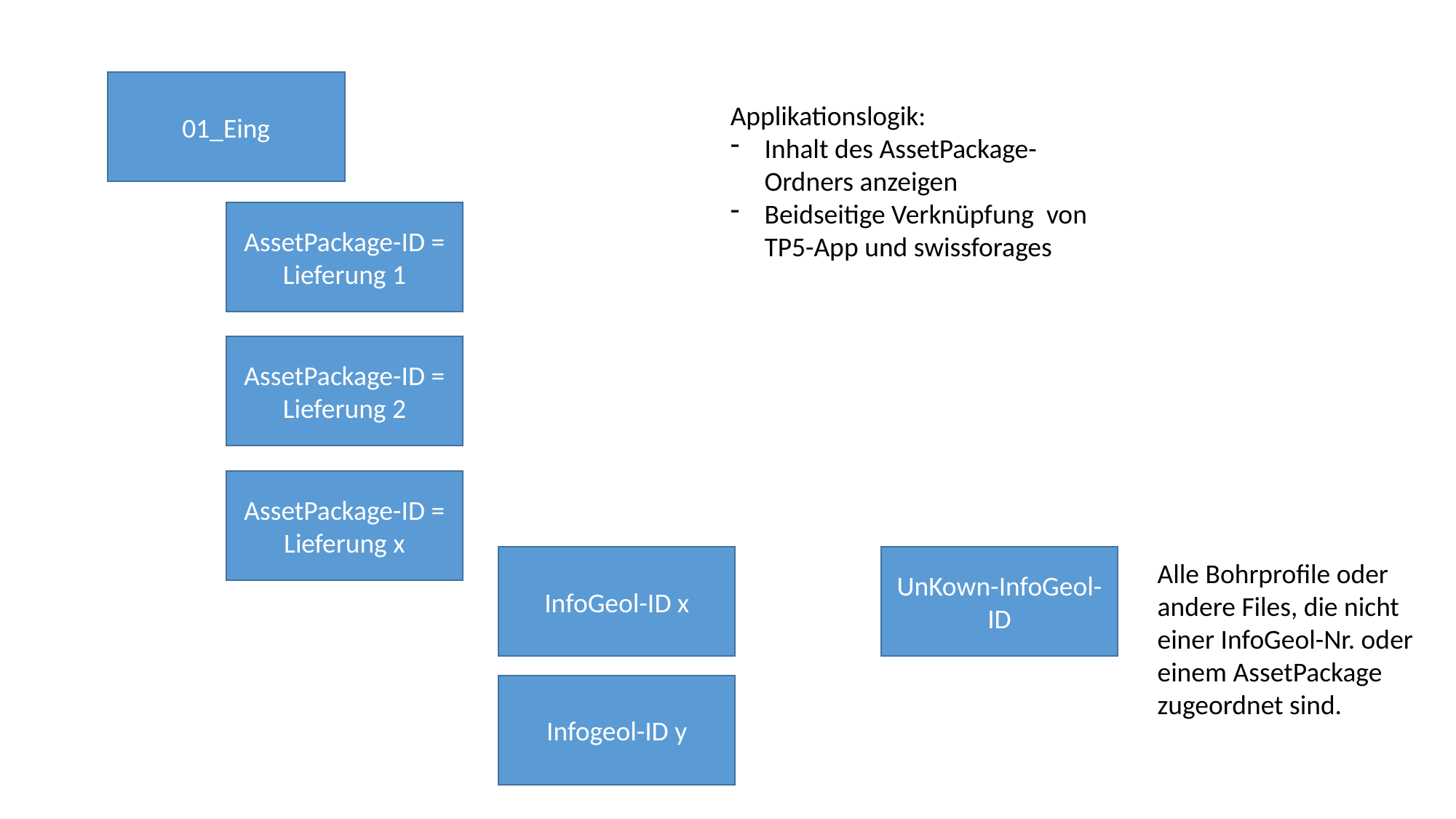

01_Eing
Applikationslogik:
Inhalt des AssetPackage-Ordners anzeigen
Beidseitige Verknüpfung  von TP5-App und swissforages
AssetPackage-ID = Lieferung 1
AssetPackage-ID = Lieferung 2
AssetPackage-ID = Lieferung x
InfoGeol-ID x
UnKown-InfoGeol-ID
Alle Bohrprofile oder andere Files, die nicht einer InfoGeol-Nr. oder einem AssetPackage zugeordnet sind.
Infogeol-ID y